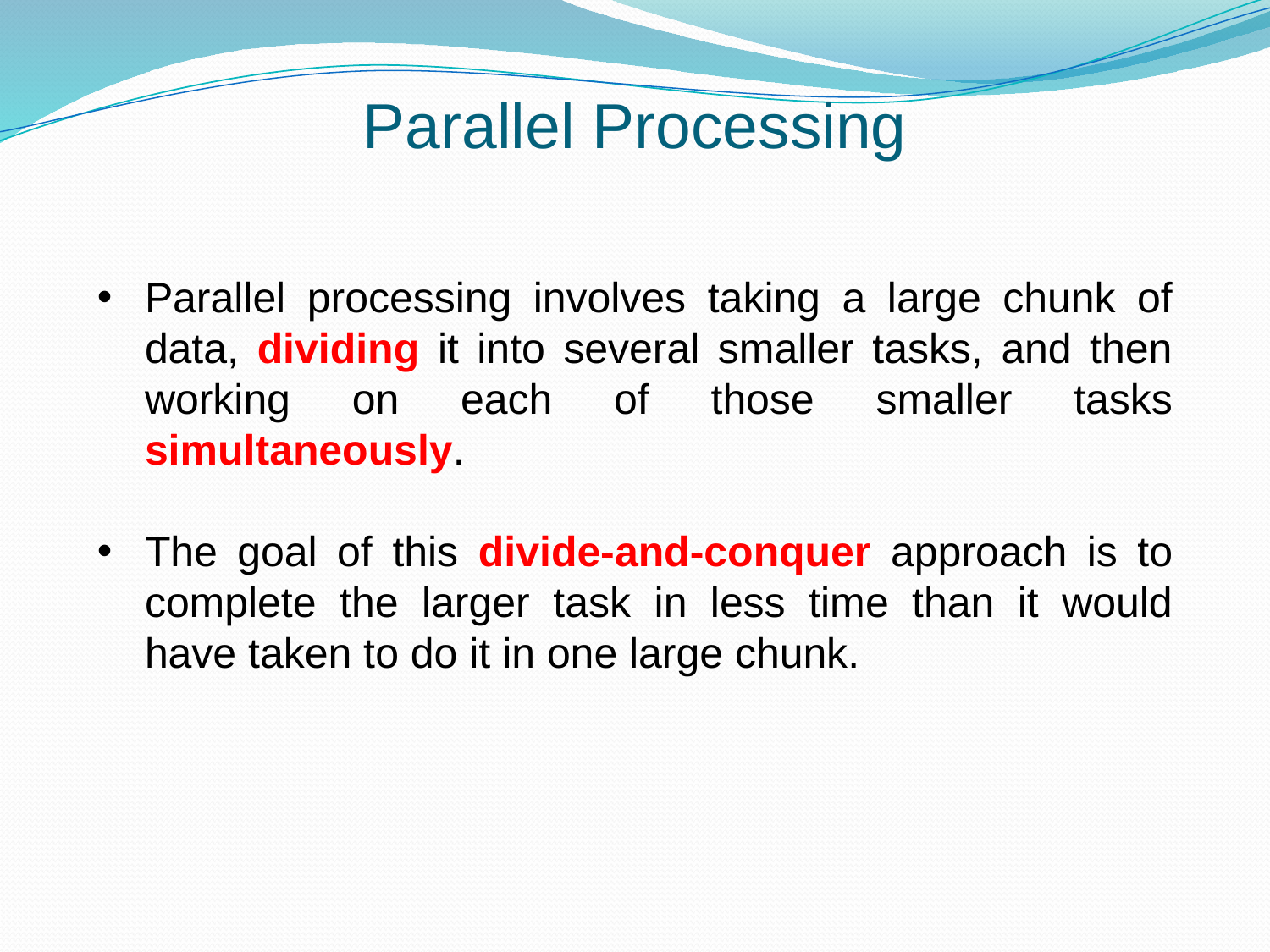

Parallel Processing
Parallel processing involves taking a large chunk of data, dividing it into several smaller tasks, and then working on each of those smaller tasks simultaneously.

The goal of this divide-and-conquer approach is to complete the larger task in less time than it would have taken to do it in one large chunk.